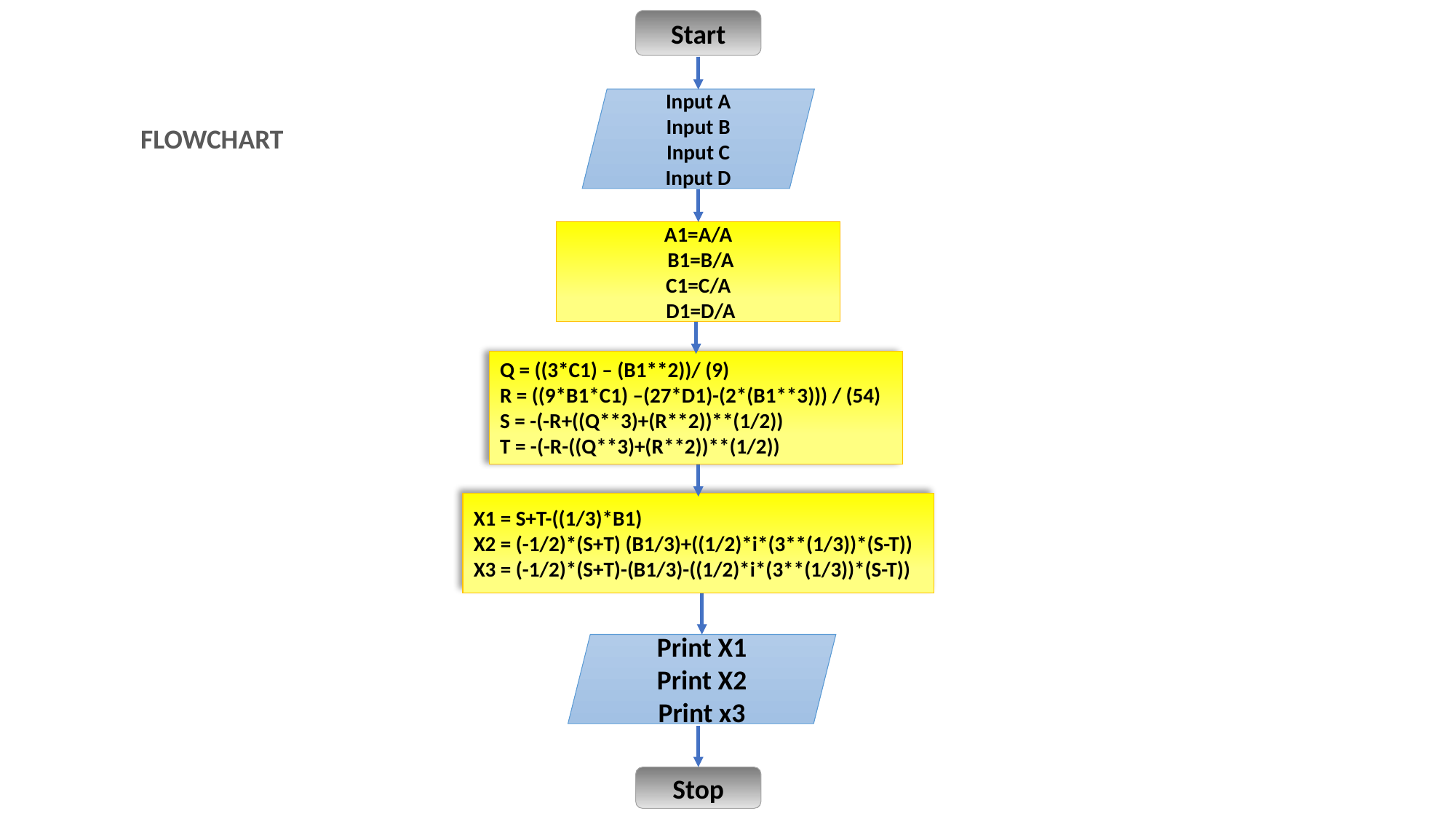

Start
Input A
Input B
Input C
Input D
A1=A/A
 B1=B/A
C1=C/A
 D1=D/A
Print X1
Print X2
Print x3
Stop
FLOWCHART
Q = ((3*C1) – (B1**2))/ (9)
R = ((9*B1*C1) –(27*D1)-(2*(B1**3))) / (54)
S = -(-R+((Q**3)+(R**2))**(1/2))
T = -(-R-((Q**3)+(R**2))**(1/2))
X1 = S+T-((1/3)*B1)
X2 = (-1/2)*(S+T) (B1/3)+((1/2)*i*(3**(1/3))*(S-T))
X3 = (-1/2)*(S+T)-(B1/3)-((1/2)*i*(3**(1/3))*(S-T))